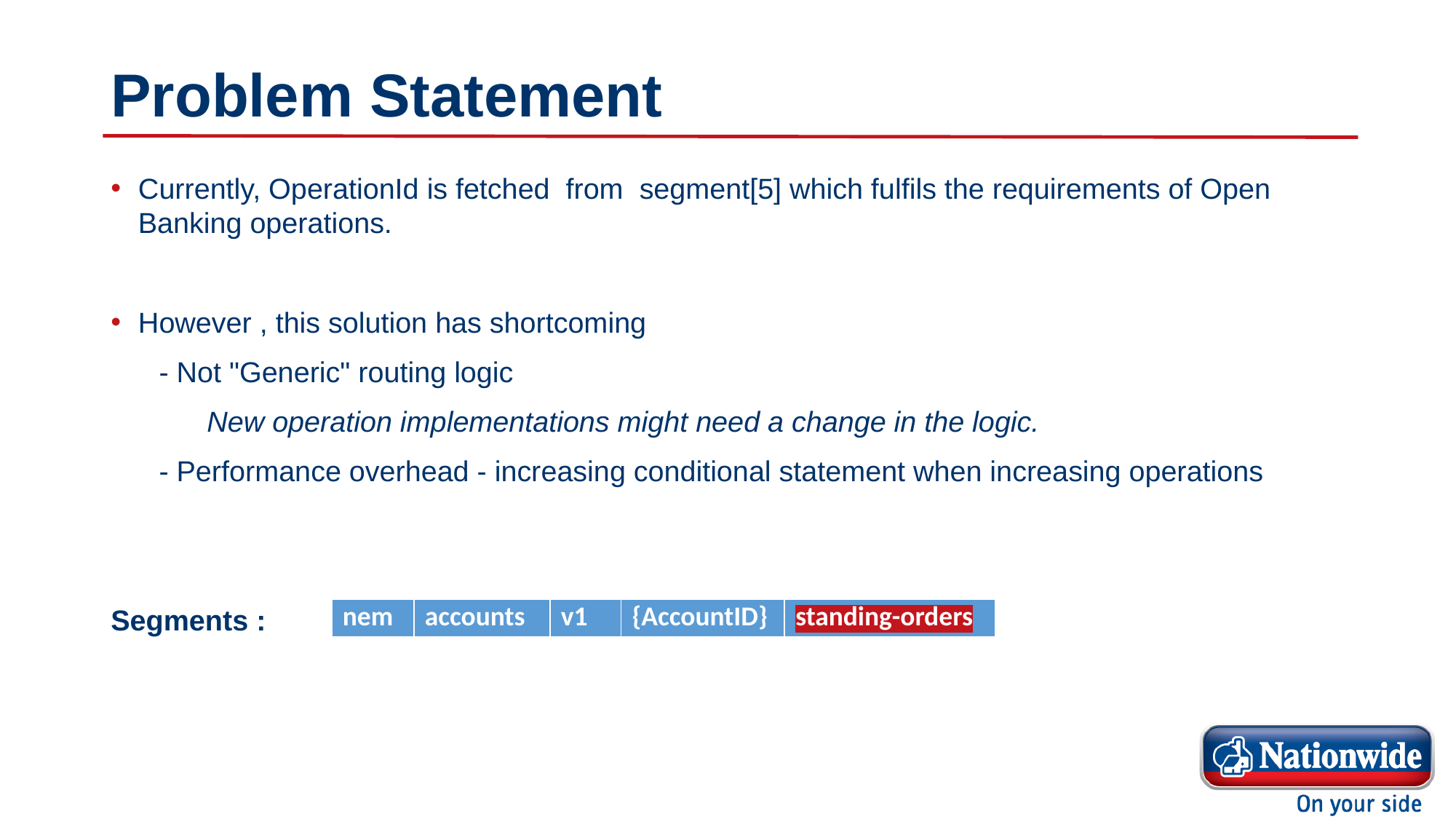

# Problem Statement
Currently, OperationId is fetched  from  segment[5] which fulfils the requirements of Open Banking operations.

However , this solution has shortcoming
      - Not "Generic" routing logic
            New operation implementations might need a change in the logic.
      - Performance overhead - increasing conditional statement when increasing operations

Segments :

| nem | accounts | v1 | {AccountID} | standing-orders |
| --- | --- | --- | --- | --- |